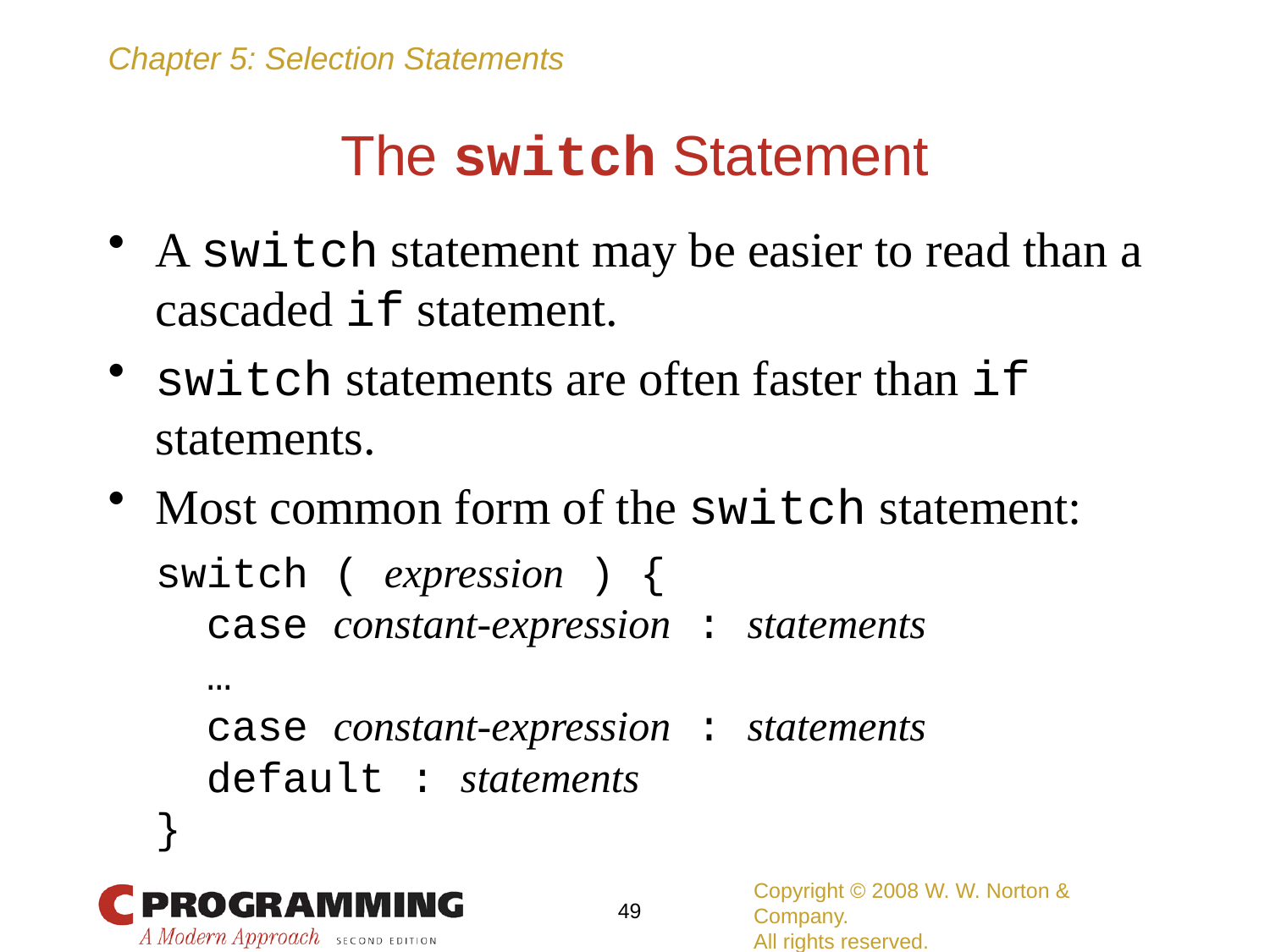

# The switch Statement
A switch statement may be easier to read than a cascaded if statement.
switch statements are often faster than if statements.
Most common form of the switch statement:
	switch ( expression ) {
	  case constant-expression : statements
	  …
	  case constant-expression : statements
	  default : statements
	}
Copyright © 2008 W. W. Norton & Company.
All rights reserved.
49